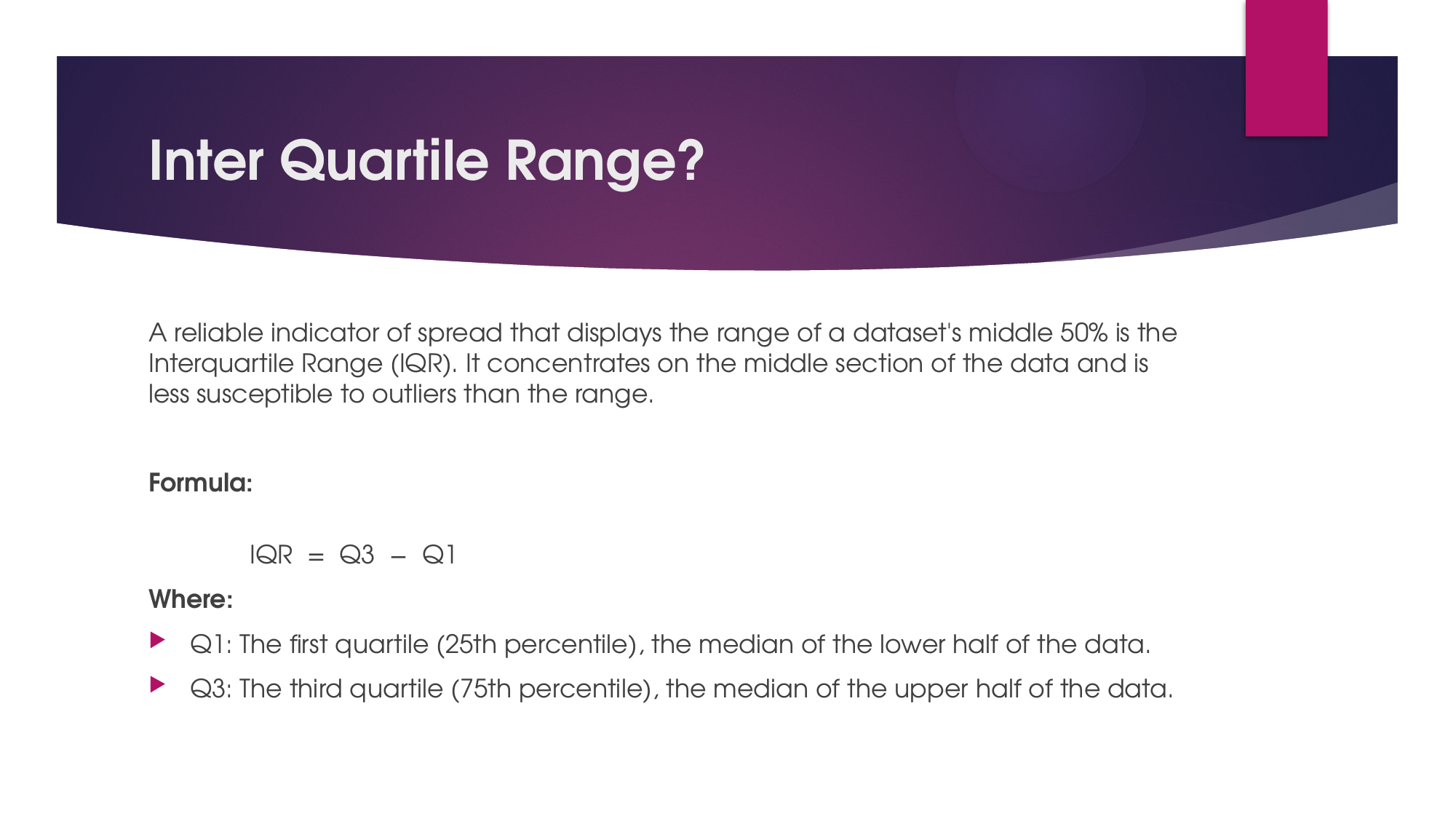

# Inter Quartile Range?
A reliable indicator of spread that displays the range of a dataset's middle 50% is the Interquartile Range (IQR). It concentrates on the middle section of the data and is less susceptible to outliers than the range.

Formula:

		IQR  =  Q3  −  Q1
Where:
Q1: The first quartile (25th percentile), the median of the lower half of the data.
Q3: The third quartile (75th percentile), the median of the upper half of the data.